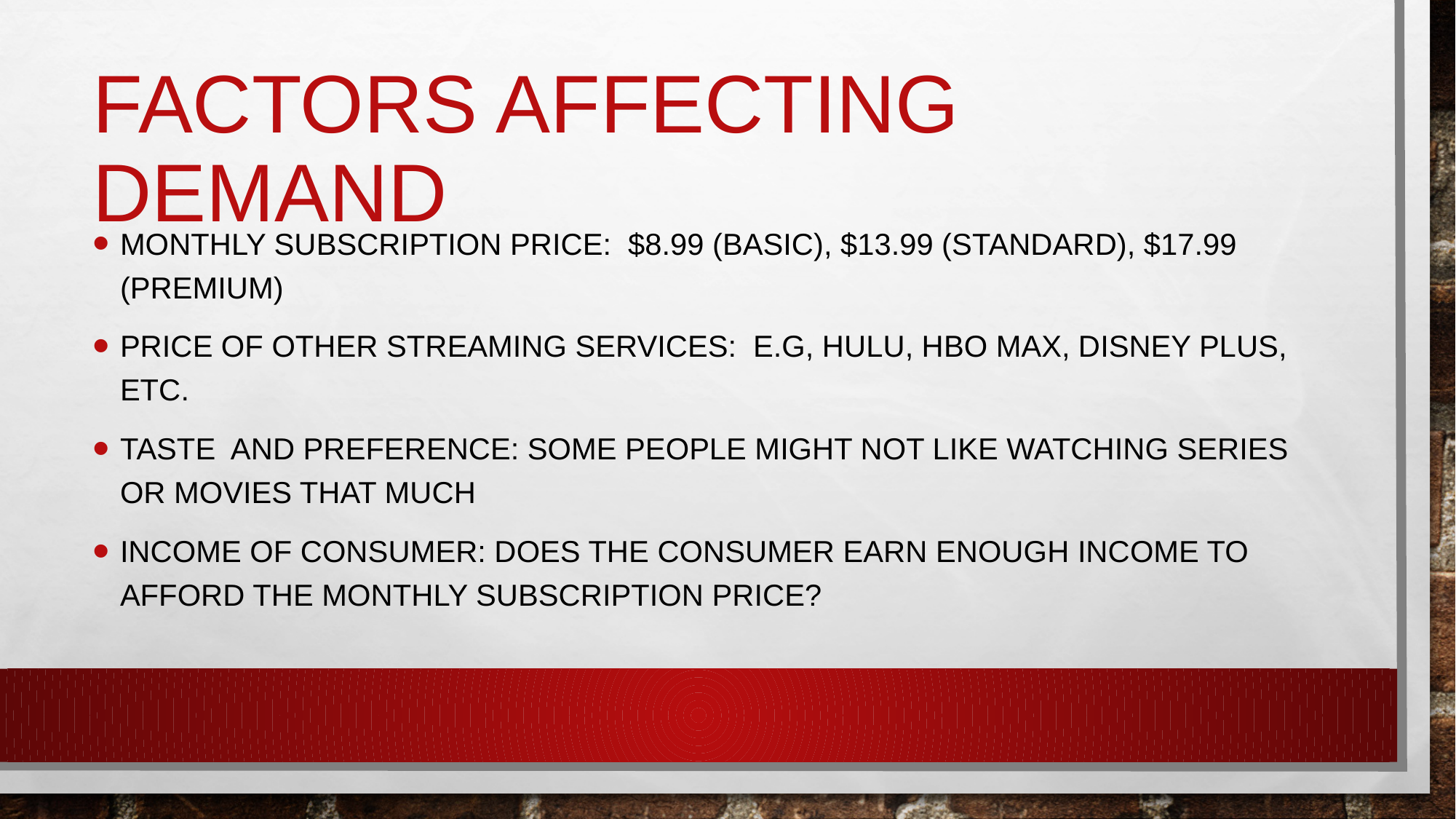

# Factors affecting demand
Monthly subscription price:  $8.99 (basic), $13.99 (standard), $17.99 (premium)
Price of other streaming services:  E.g, hulu, hbo max, Disney plus, etc.
Taste  and preference: some people might not like watching series or movies that much
Income of consumer: does the consumer earn enough income to afford the monthly subscription price?